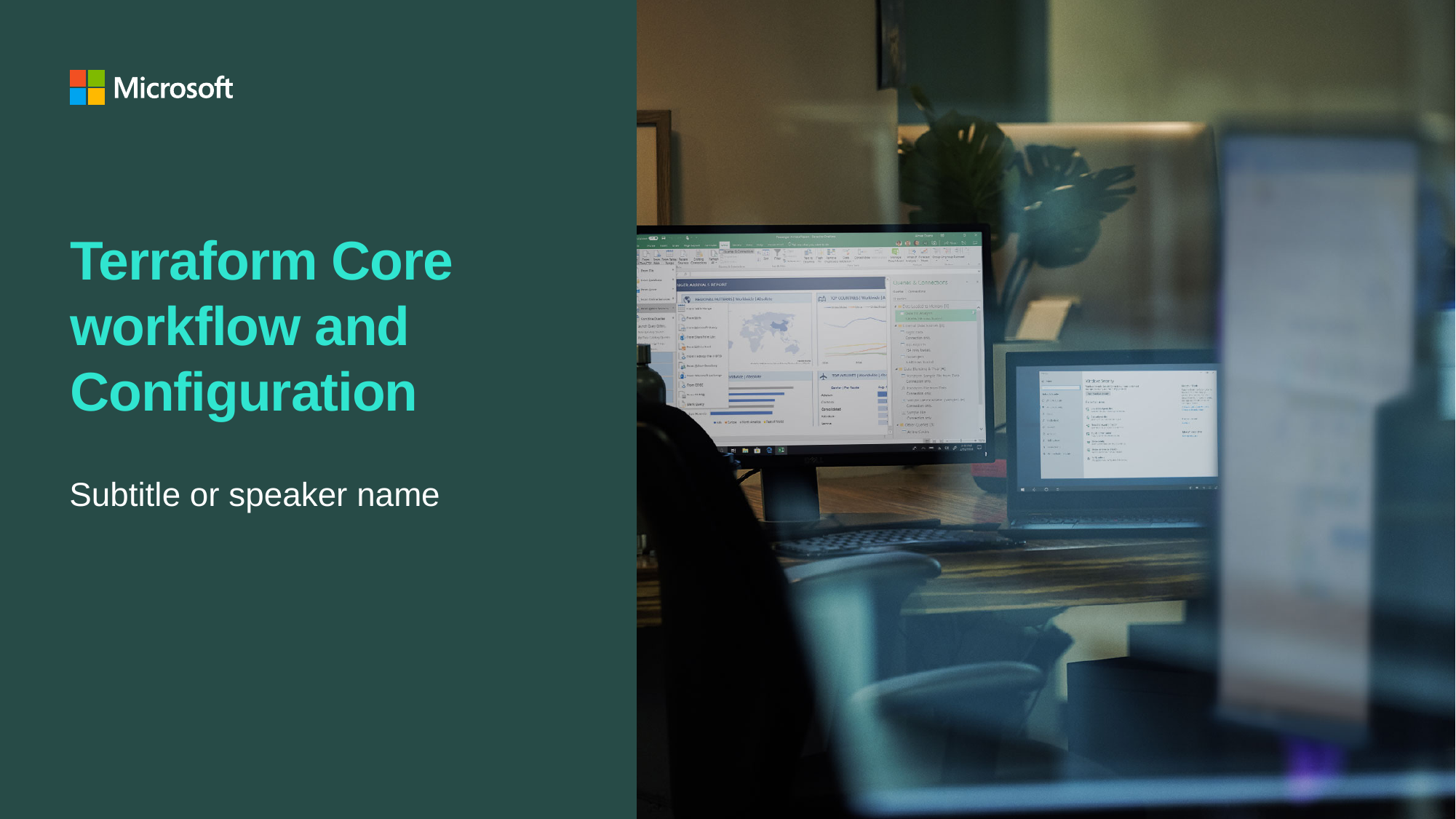

# Terraform Core workflow and Configuration
Subtitle or speaker name